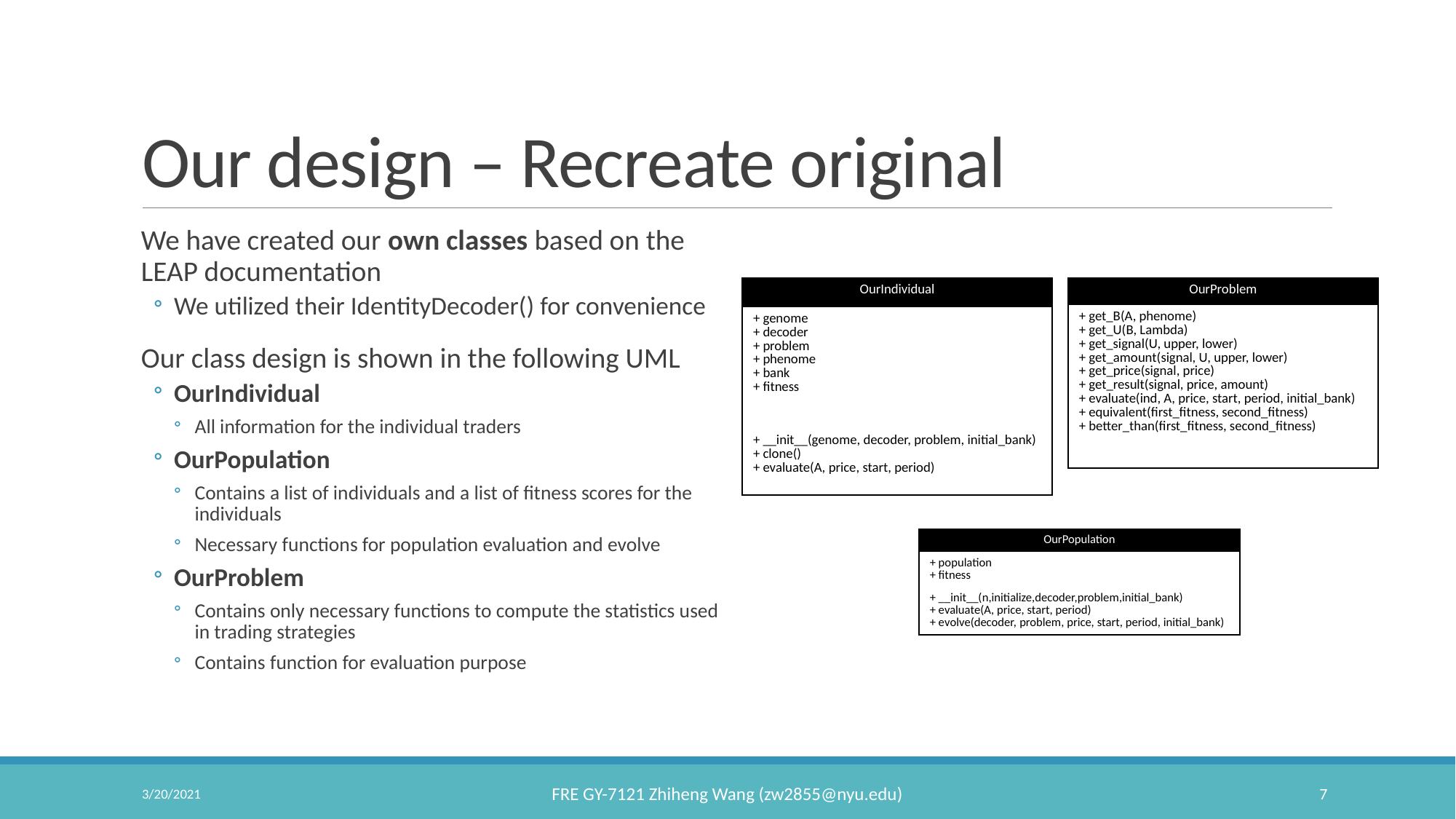

# Our design – Recreate original
We have created our own classes based on the LEAP documentation
We utilized their IdentityDecoder() for convenience
Our class design is shown in the following UML
OurIndividual
All information for the individual traders
OurPopulation
Contains a list of individuals and a list of fitness scores for the individuals
Necessary functions for population evaluation and evolve
OurProblem
Contains only necessary functions to compute the statistics used in trading strategies
Contains function for evaluation purpose

| OurIndividual |
| --- |
| + genome + decoder + problem + phenome + bank + fitness |
| + \_\_init\_\_(genome, decoder, problem, initial\_bank) + clone() + evaluate(A, price, start, period) |
| OurProblem |
| --- |
| + get\_B(A, phenome) + get\_U(B, Lambda) + get\_signal(U, upper, lower) + get\_amount(signal, U, upper, lower) + get\_price(signal, price) + get\_result(signal, price, amount) + evaluate(ind, A, price, start, period, initial\_bank) + equivalent(first\_fitness, second\_fitness) + better\_than(first\_fitness, second\_fitness) |
| OurPopulation |
| --- |
| + population + fitness |
| + \_\_init\_\_(n,initialize,decoder,problem,initial\_bank) + evaluate(A, price, start, period) + evolve(decoder, problem, price, start, period, initial\_bank) |
3/20/2021
7
FRE GY-7121 Zhiheng Wang (zw2855@nyu.edu)